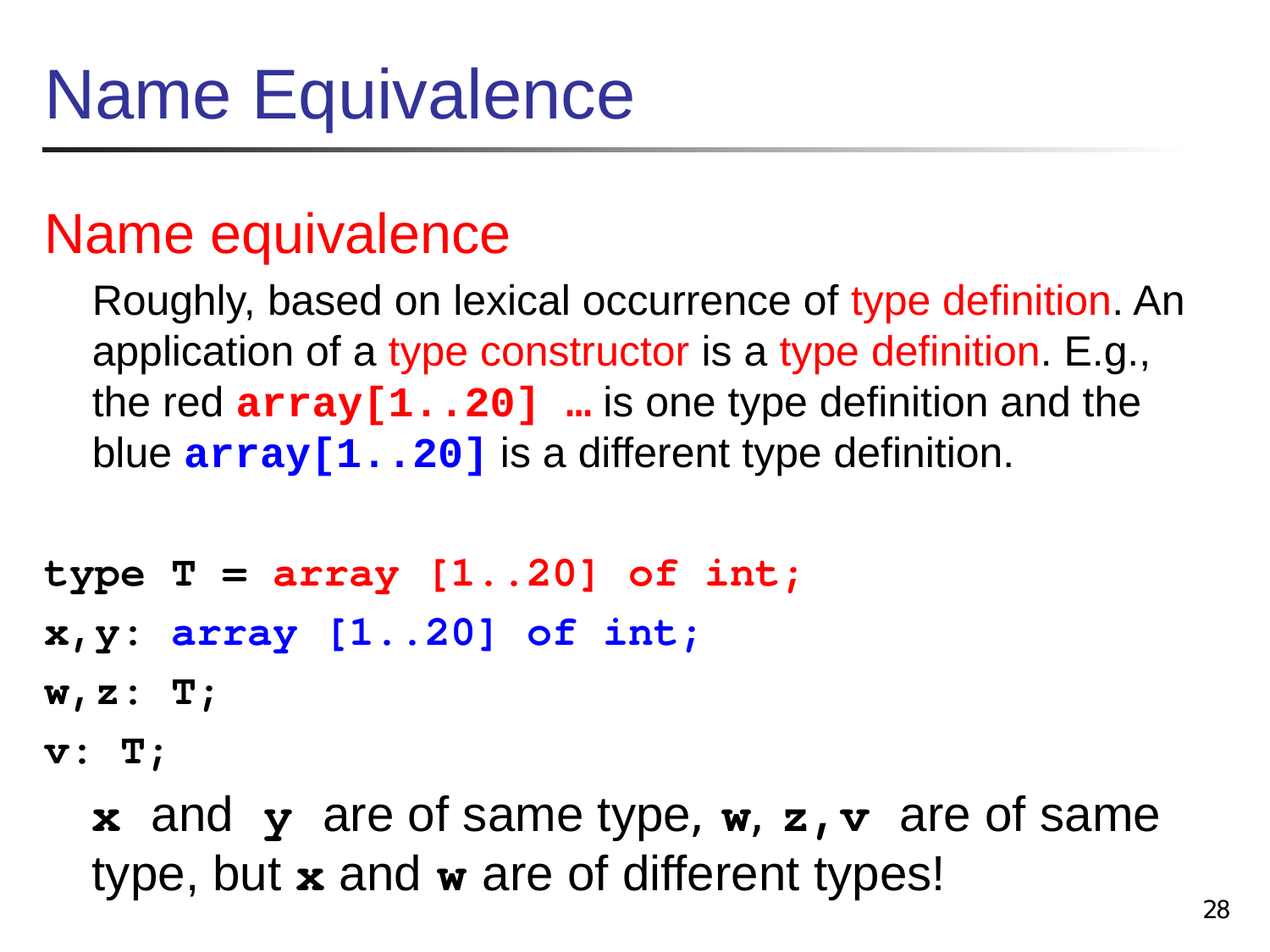

# Name Equivalence
Name equivalence
	Roughly, based on lexical occurrence of type definition. An application of a type constructor is a type definition. E.g., the red array[1..20] … is one type definition and the blue array[1..20] is a different type definition.

type T = array [1..20] of int;
x,y: array [1..20] of int;
w,z: T;
v: T;
	x and y are of same type, w, z,v are of same type, but x and w are of different types!

28